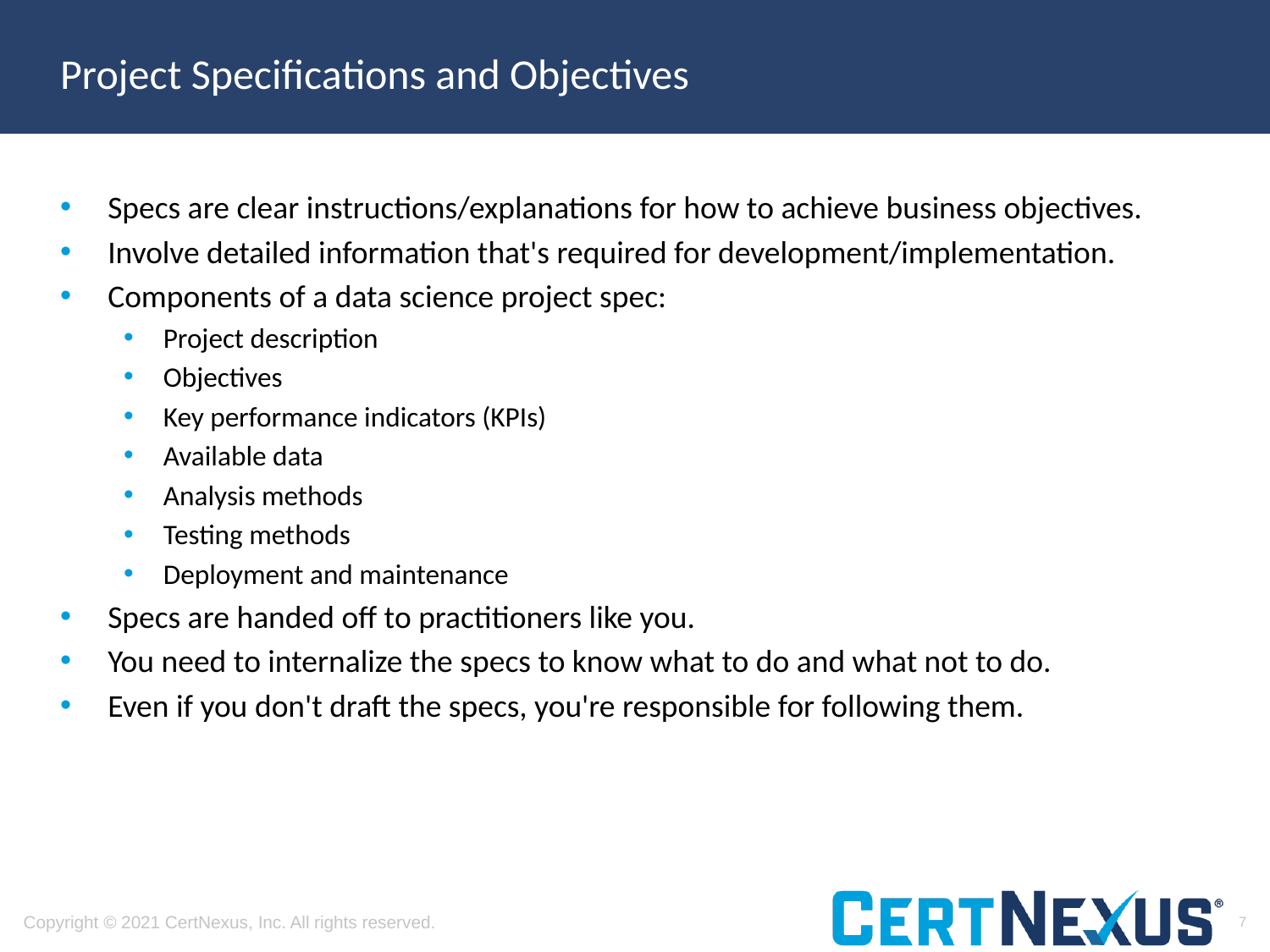

# Project Specifications and Objectives
Specs are clear instructions/explanations for how to achieve business objectives.
Involve detailed information that's required for development/implementation.
Components of a data science project spec:
Project description
Objectives
Key performance indicators (KPIs)
Available data
Analysis methods
Testing methods
Deployment and maintenance
Specs are handed off to practitioners like you.
You need to internalize the specs to know what to do and what not to do.
Even if you don't draft the specs, you're responsible for following them.
7